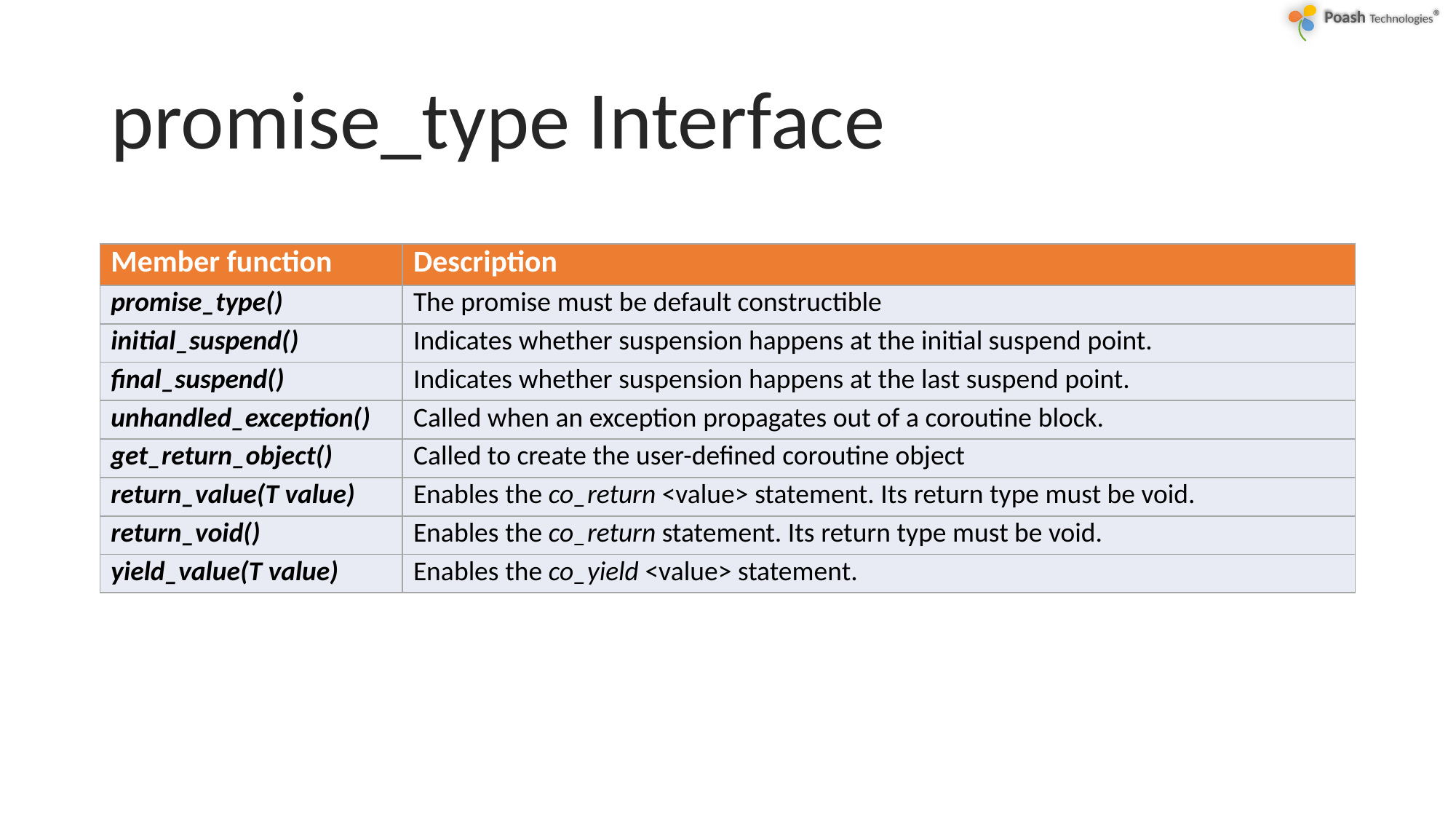

# promise_type Interface
| Member function | Description |
| --- | --- |
| promise\_type() | The promise must be default constructible |
| initial\_suspend() | Indicates whether suspension happens at the initial suspend point. |
| final\_suspend() | Indicates whether suspension happens at the last suspend point. |
| unhandled\_exception() | Called when an exception propagates out of a coroutine block. |
| get\_return\_object() | Called to create the user-defined coroutine object |
| return\_value(T value) | Enables the co\_return <value> statement. Its return type must be void. |
| return\_void() | Enables the co\_return statement. Its return type must be void. |
| yield\_value(T value) | Enables the co\_yield <value> statement. |